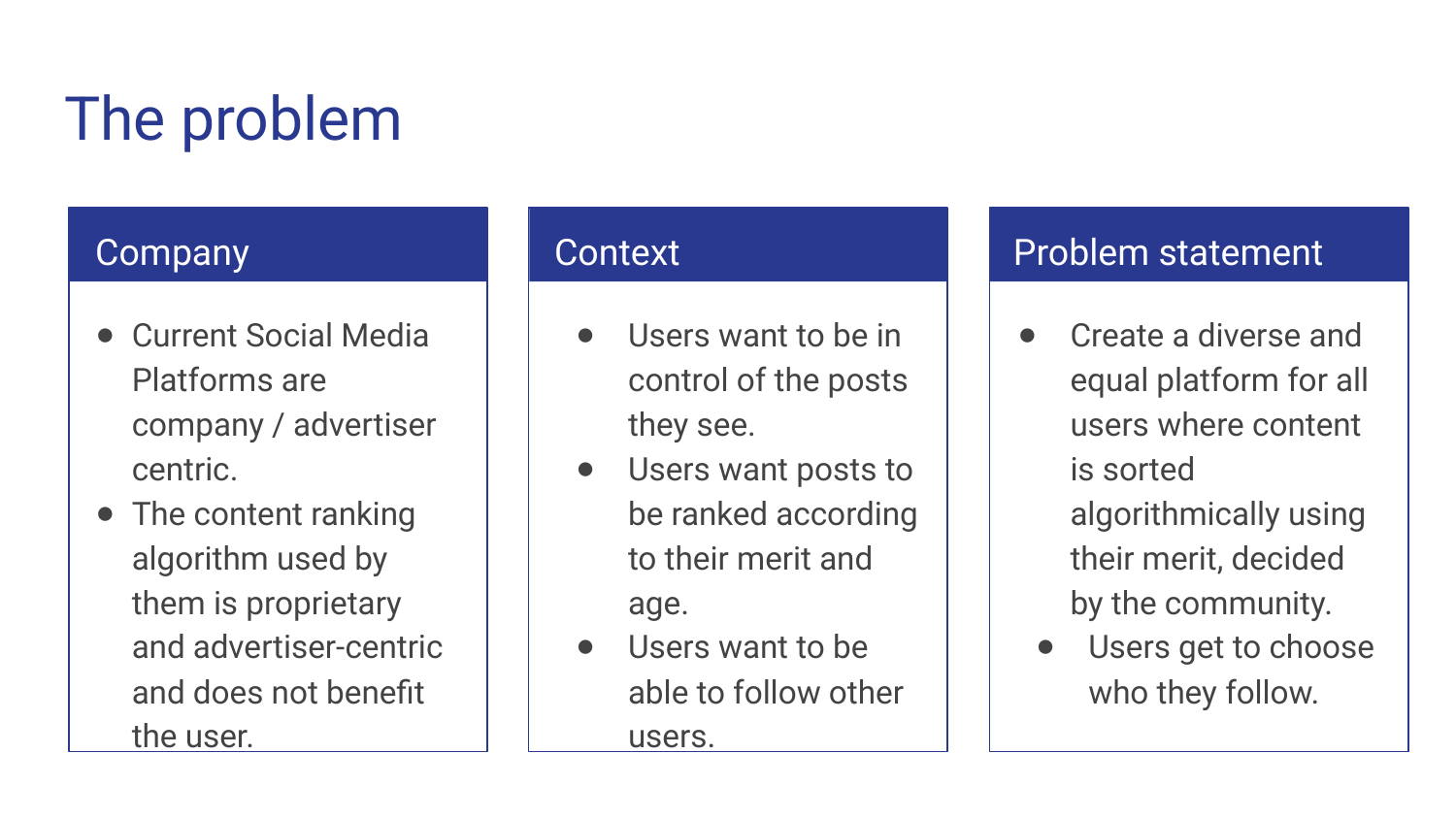

# The problem

Company

Context

Problem statement
Current Social Media Platforms are company / advertiser centric.
The content ranking algorithm used by them is proprietary and advertiser-centric and does not benefit the user.
Users want to be in control of the posts they see.
Users want posts to be ranked according to their merit and age.
Users want to be able to follow other users.
Create a diverse and equal platform for all users where content is sorted algorithmically using their merit, decided by the community.
Users get to choose who they follow.